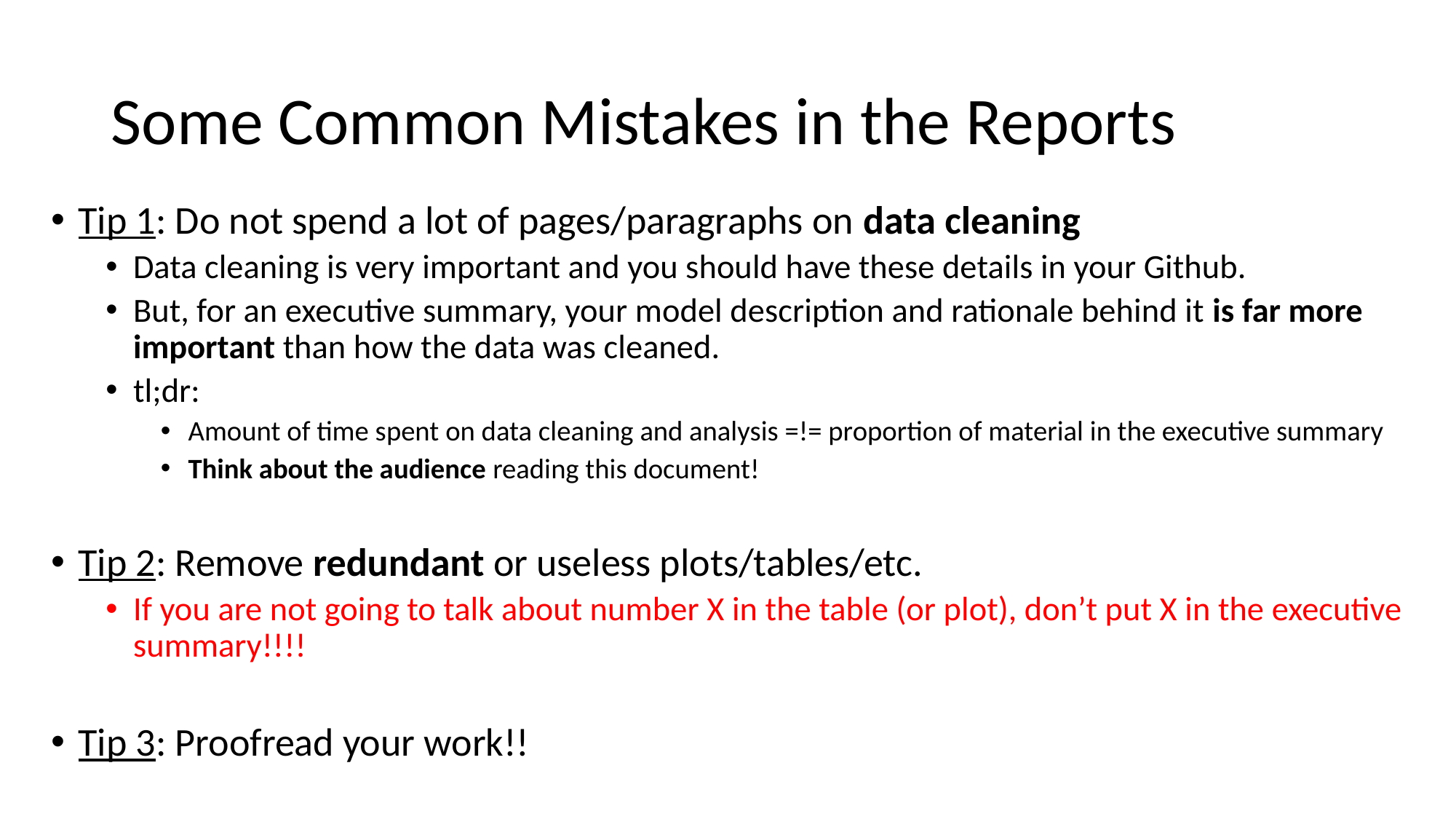

# Some Common Mistakes in the Reports
Tip 1: Do not spend a lot of pages/paragraphs on data cleaning
Data cleaning is very important and you should have these details in your Github.
But, for an executive summary, your model description and rationale behind it is far more important than how the data was cleaned.
tl;dr:
Amount of time spent on data cleaning and analysis =!= proportion of material in the executive summary
Think about the audience reading this document!

Tip 2: Remove redundant or useless plots/tables/etc.
If you are not going to talk about number X in the table (or plot), don’t put X in the executive summary!!!!

Tip 3: Proofread your work!!